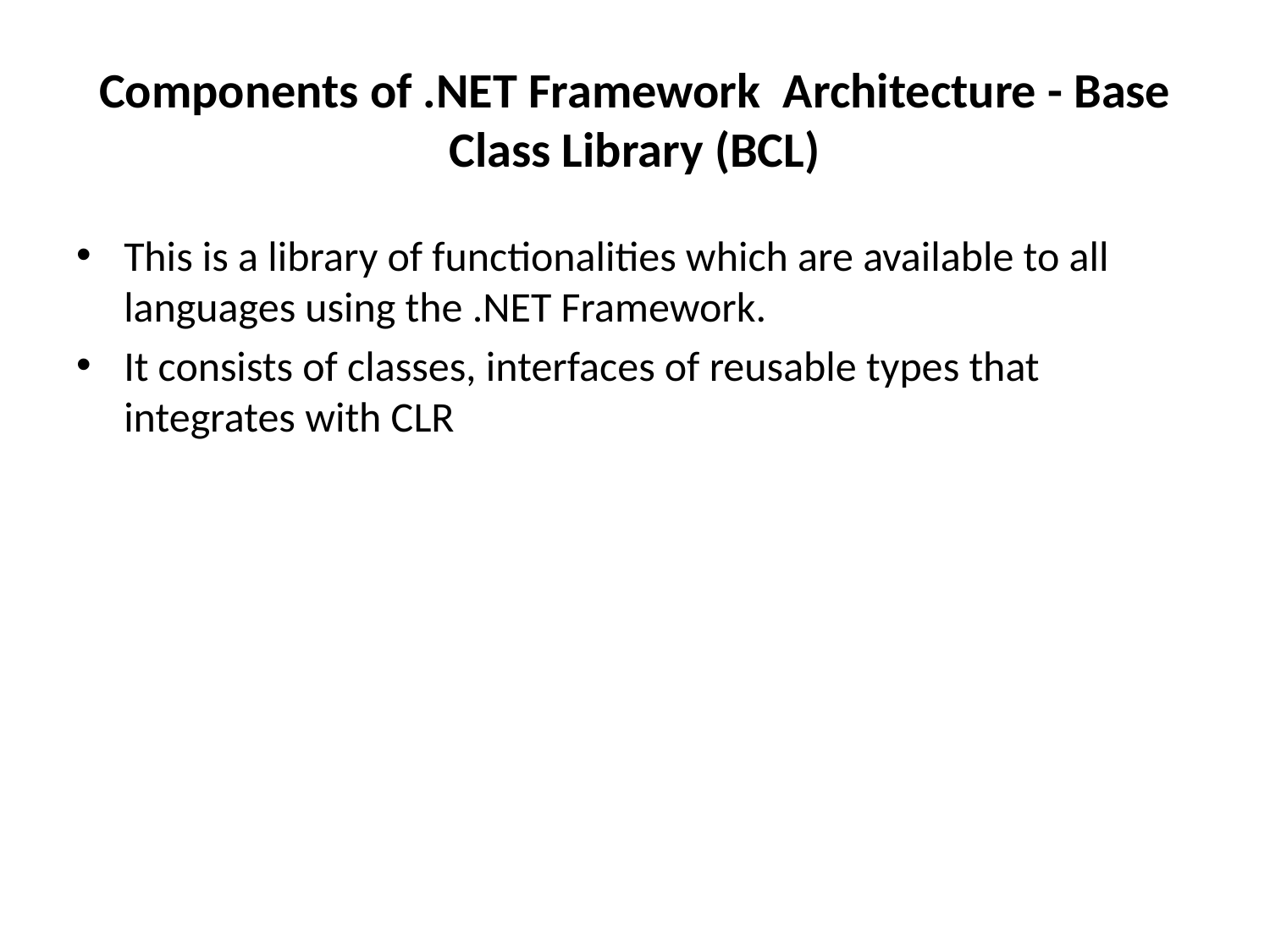

# Components of .NET Framework  Architecture - Base Class Library (BCL)
This is a library of functionalities which are available to all languages using the .NET Framework.
It consists of classes, interfaces of reusable types that integrates with CLR